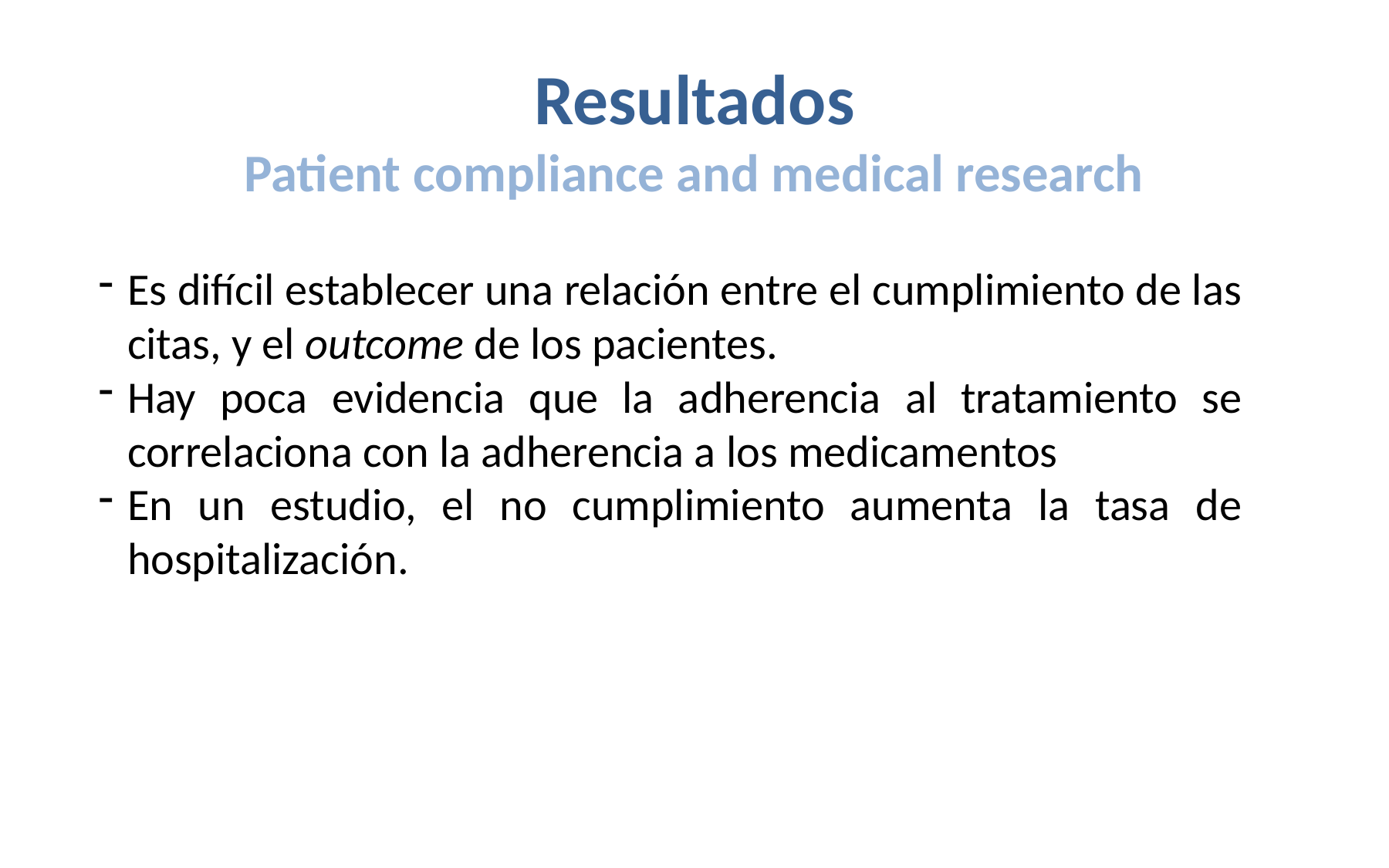

# Resultados Patient compliance and medical research
Es difícil establecer una relación entre el cumplimiento de las citas, y el outcome de los pacientes.
Hay poca evidencia que la adherencia al tratamiento se correlaciona con la adherencia a los medicamentos
En un estudio, el no cumplimiento aumenta la tasa de hospitalización.